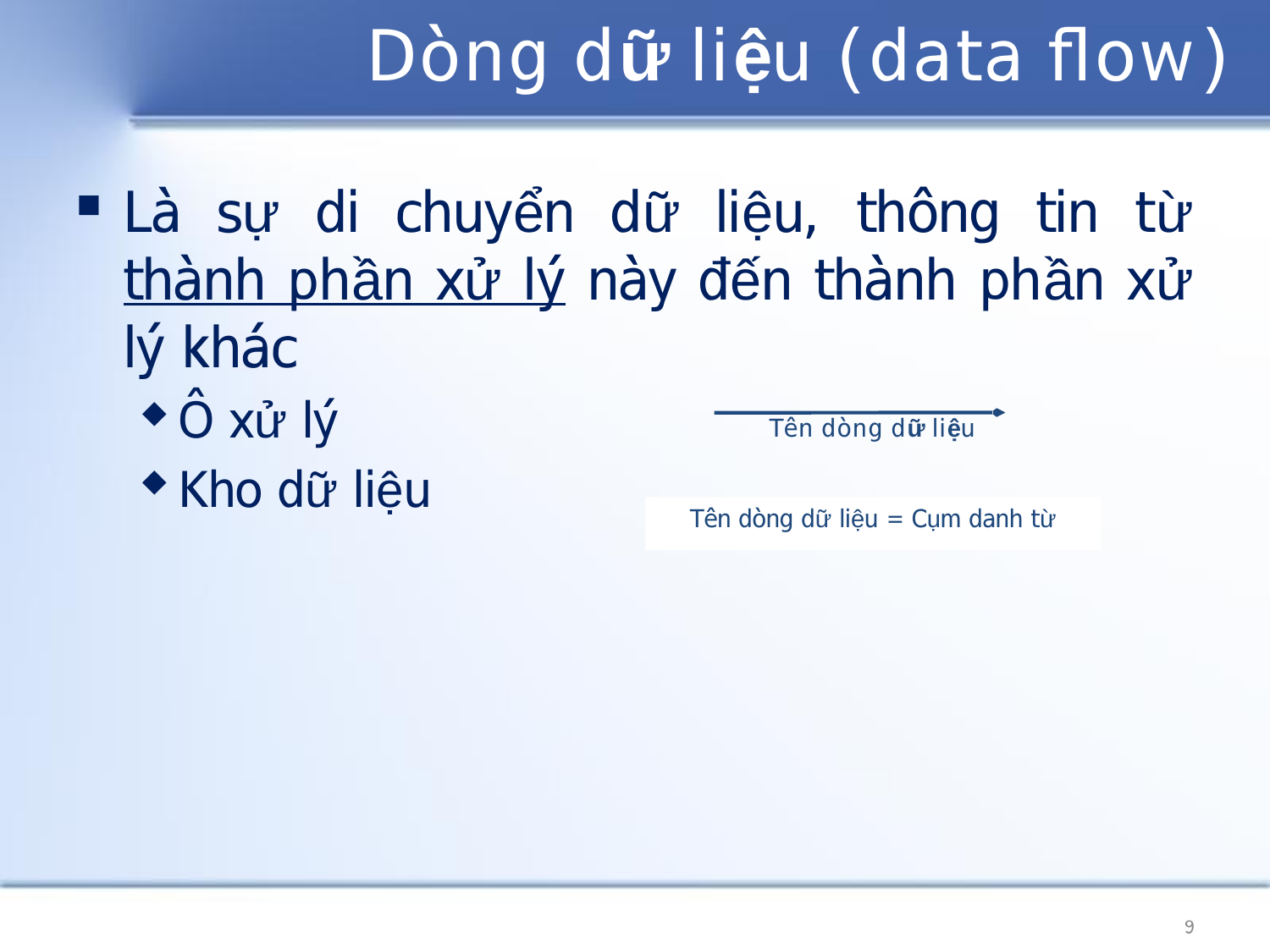

# Dòng dữ liệu (data flow)
Là sự di chuyển dữ liệu, thông tin từ thành phần xử lý này đến thành phần xử lý khác
Ô xử lý
Kho dữ liệu

Tên dòng dữ liệu
Tên dòng dữ liệu = Cụm danh từ
9